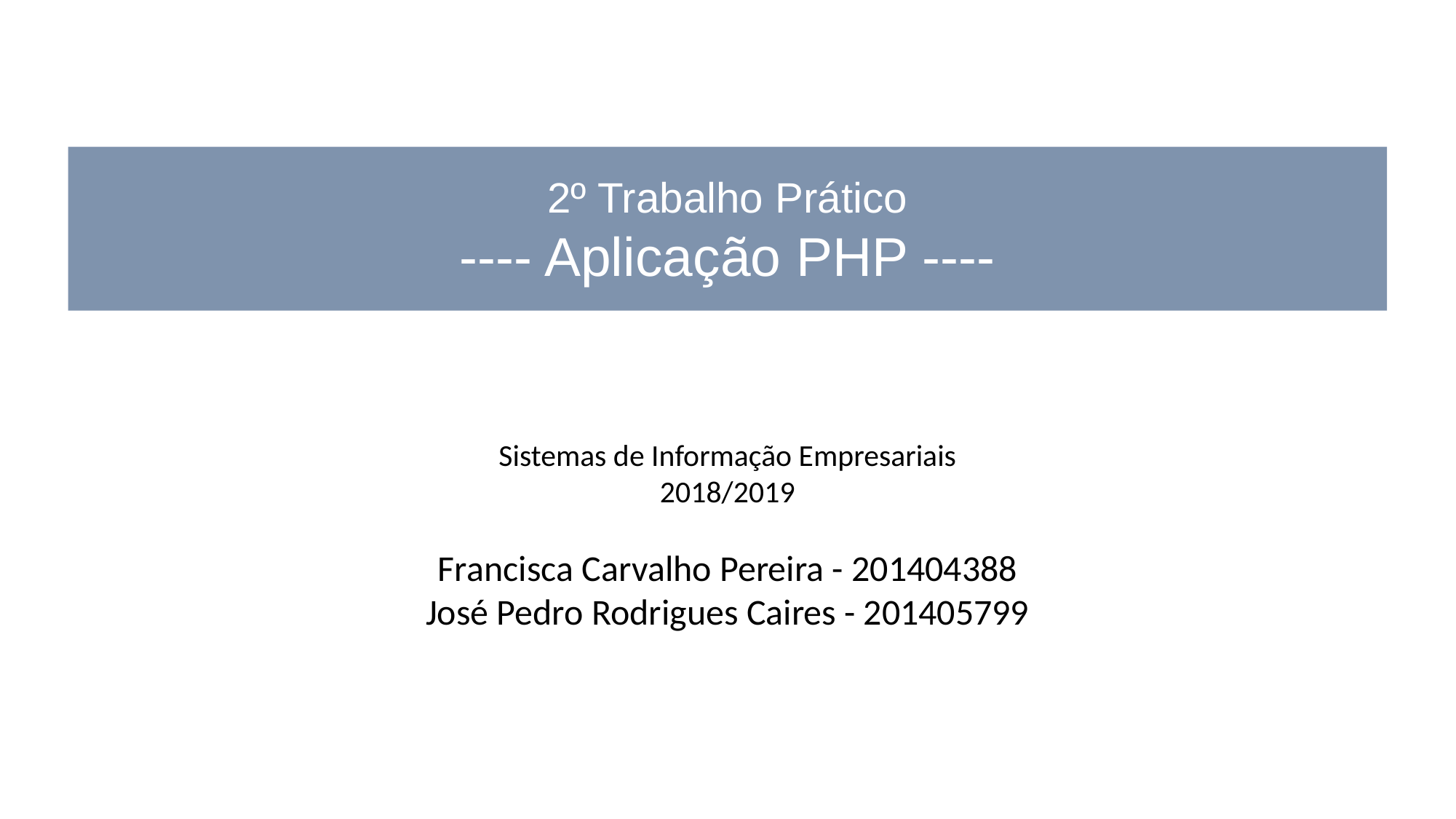

2º Trabalho Prático
---- Aplicação PHP ----
Sistemas de Informação Empresariais
2018/2019

Francisca Carvalho Pereira - 201404388
José Pedro Rodrigues Caires - 201405799